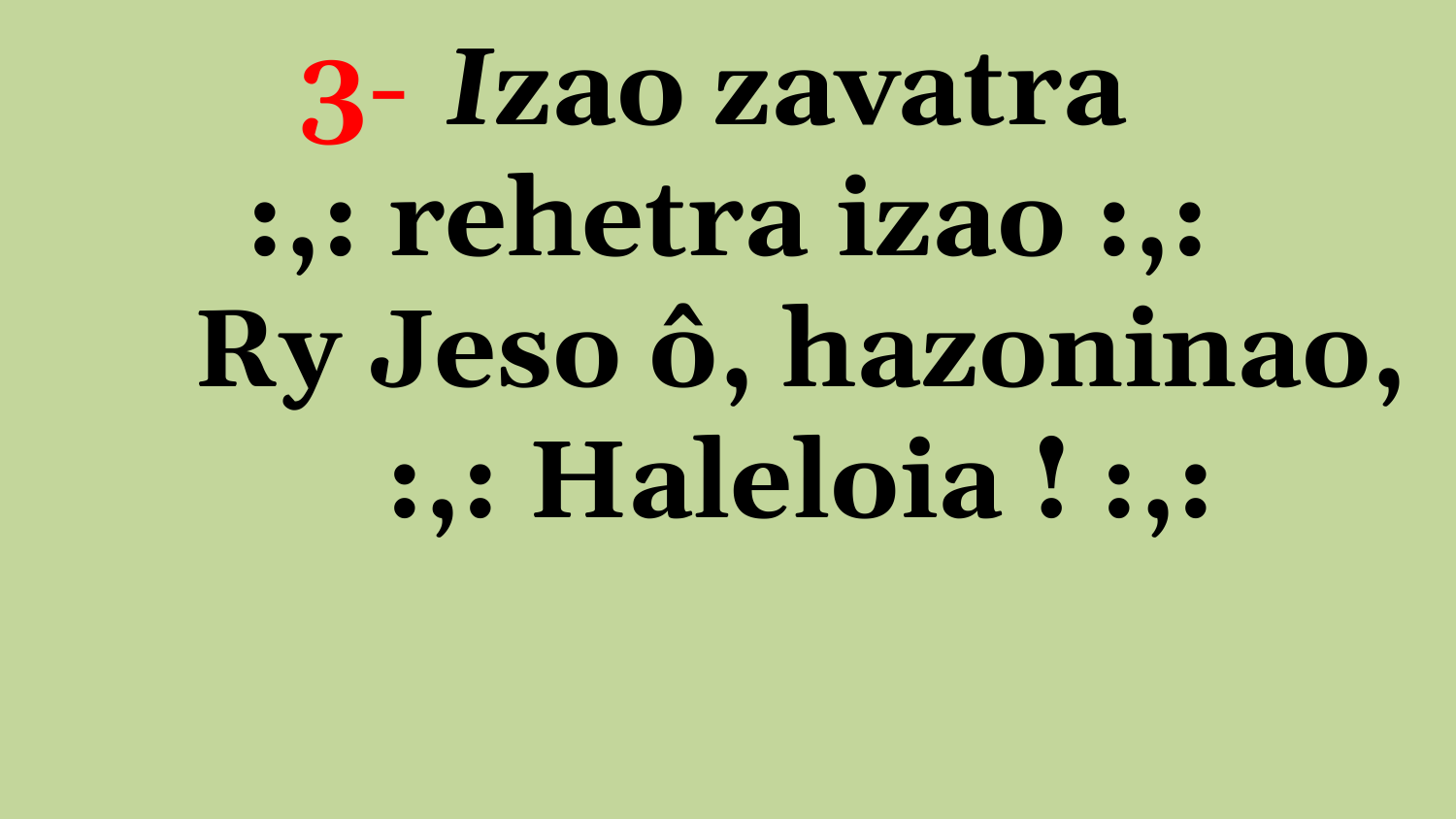

# 3- 	Izao zavatra :,: rehetra izao :,: Ry Jeso ô, hazoninao, :,: Haleloia ! :,: